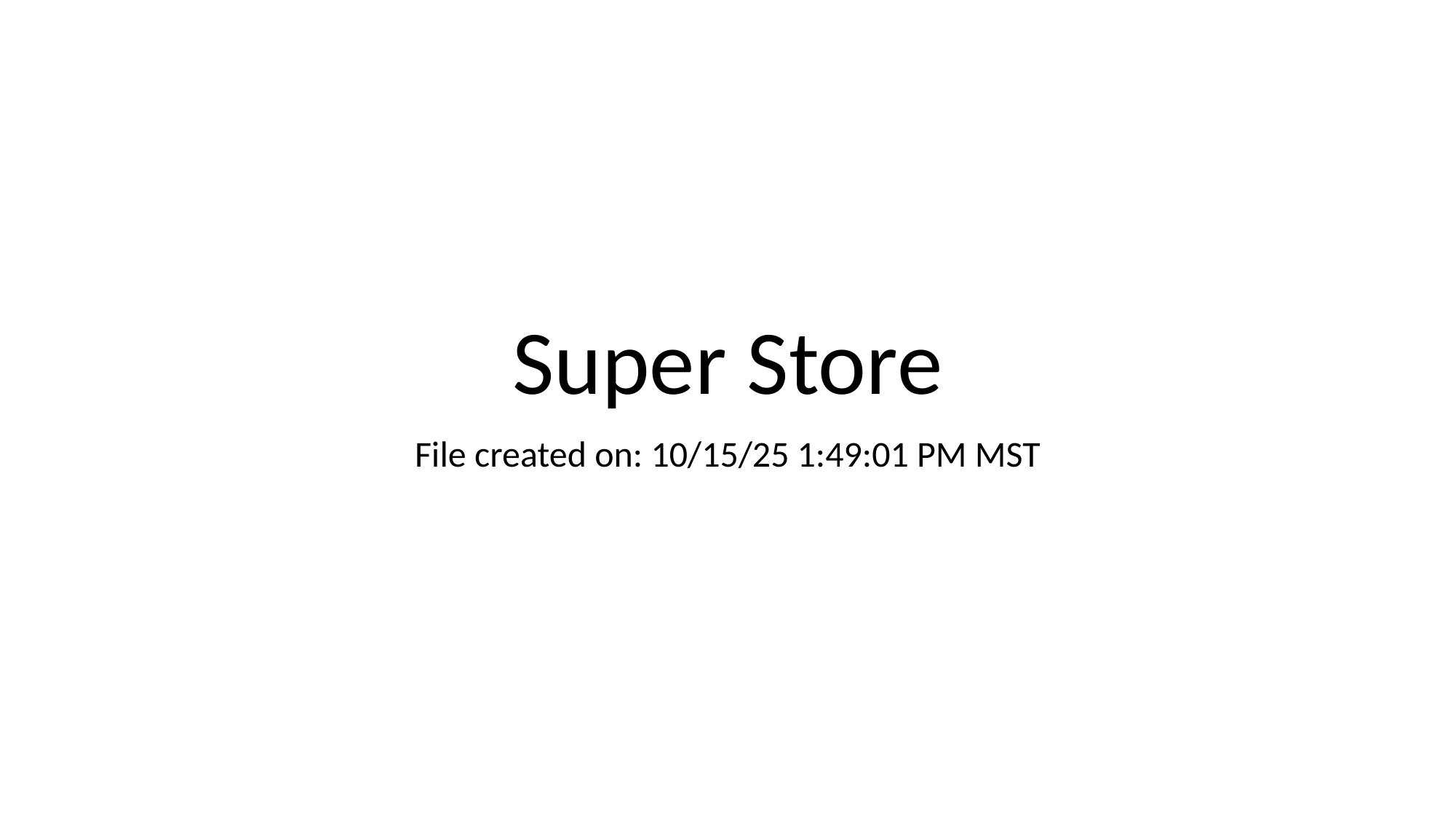

# Super Store
File created on: 10/15/25 1:49:01 PM MST